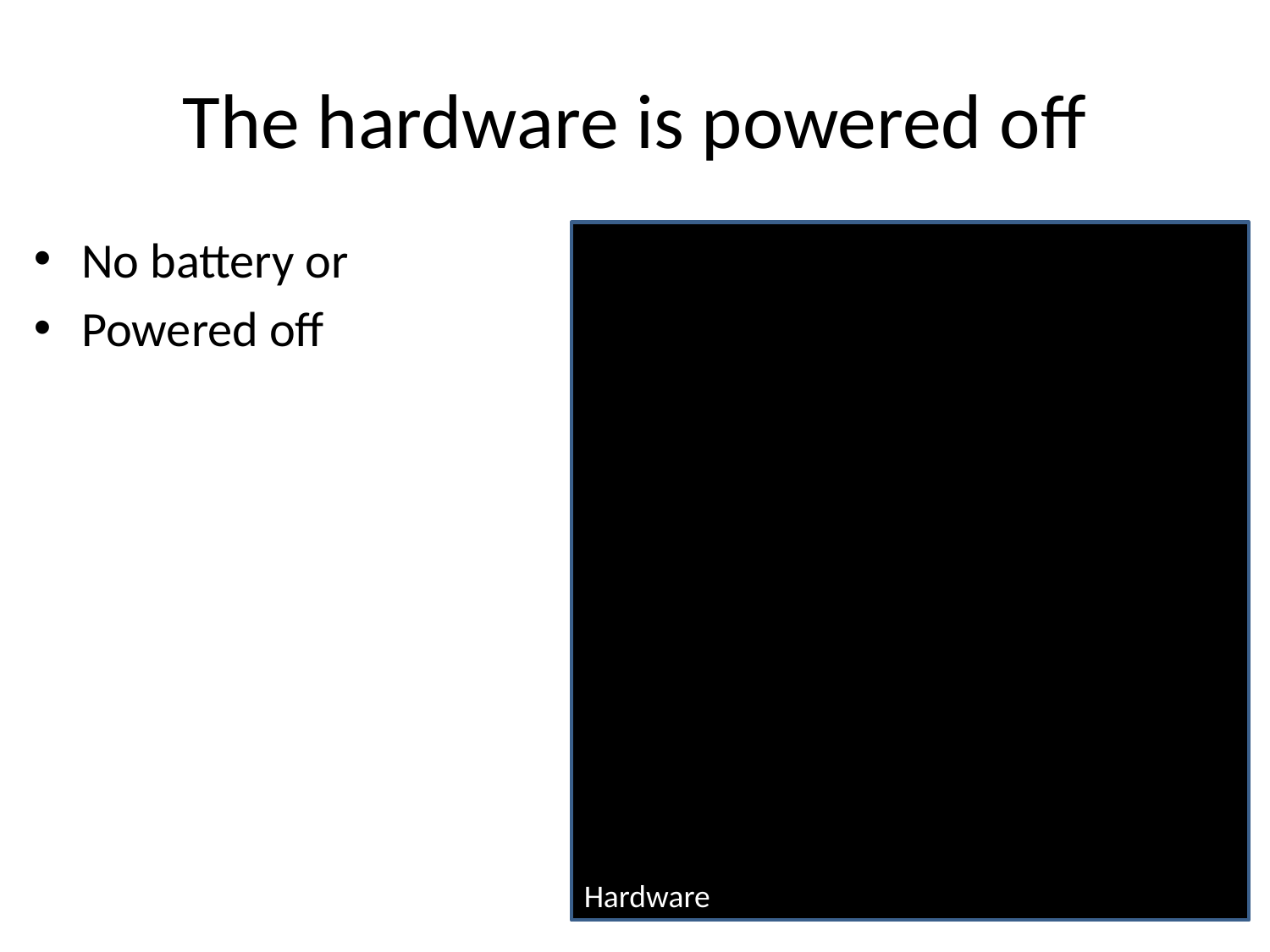

# The hardware is powered off
No battery or
Powered off
Hardware